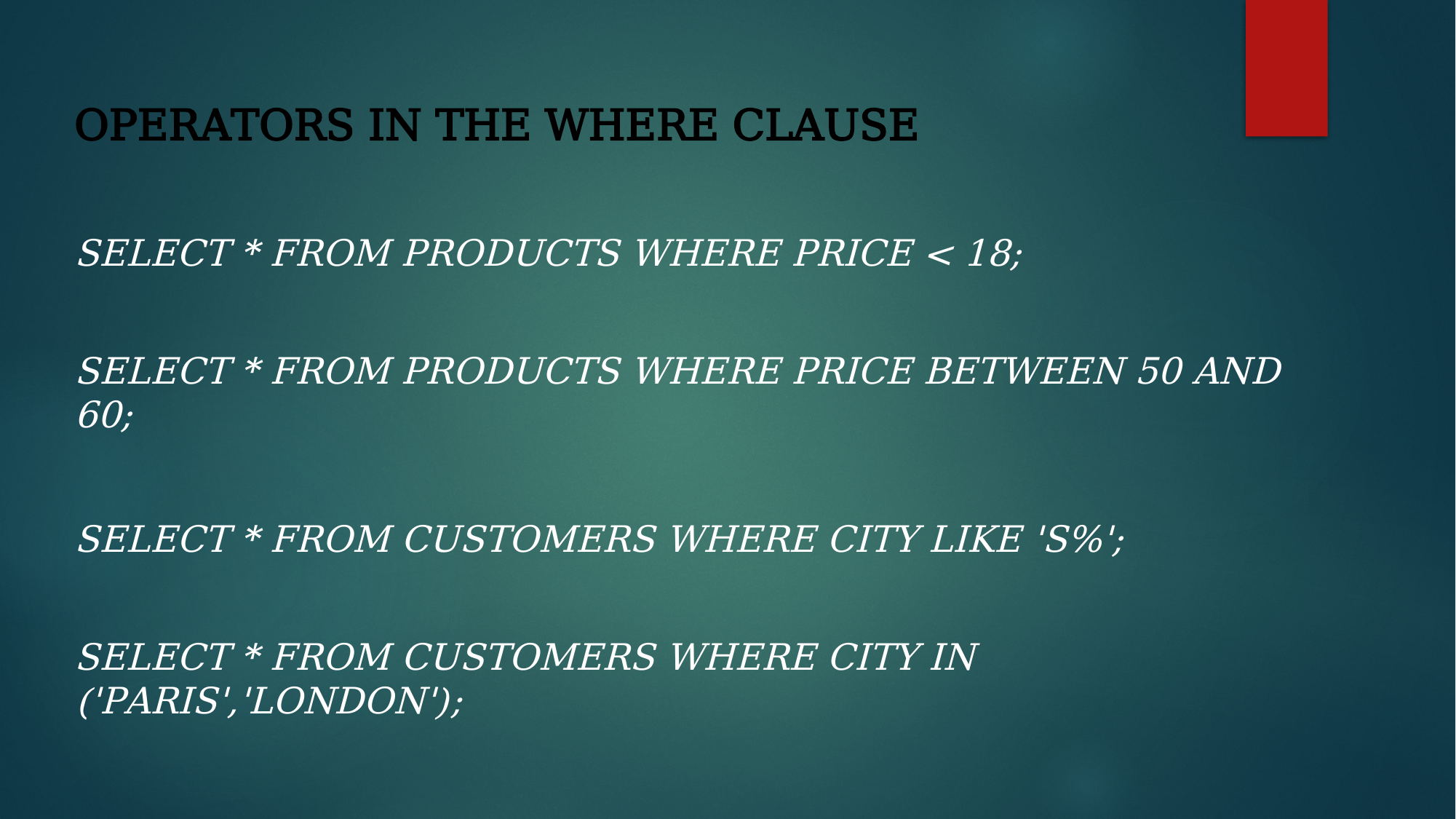

Operators in The WHERE Clause

SELECT * FROM Products WHERE Price < 18;

SELECT * FROM Products WHERE Price BETWEEN 50 AND 60;

SELECT * FROM Customers WHERE City LIKE 's%';

SELECT * FROM Customers WHERE City IN ('Paris','London');